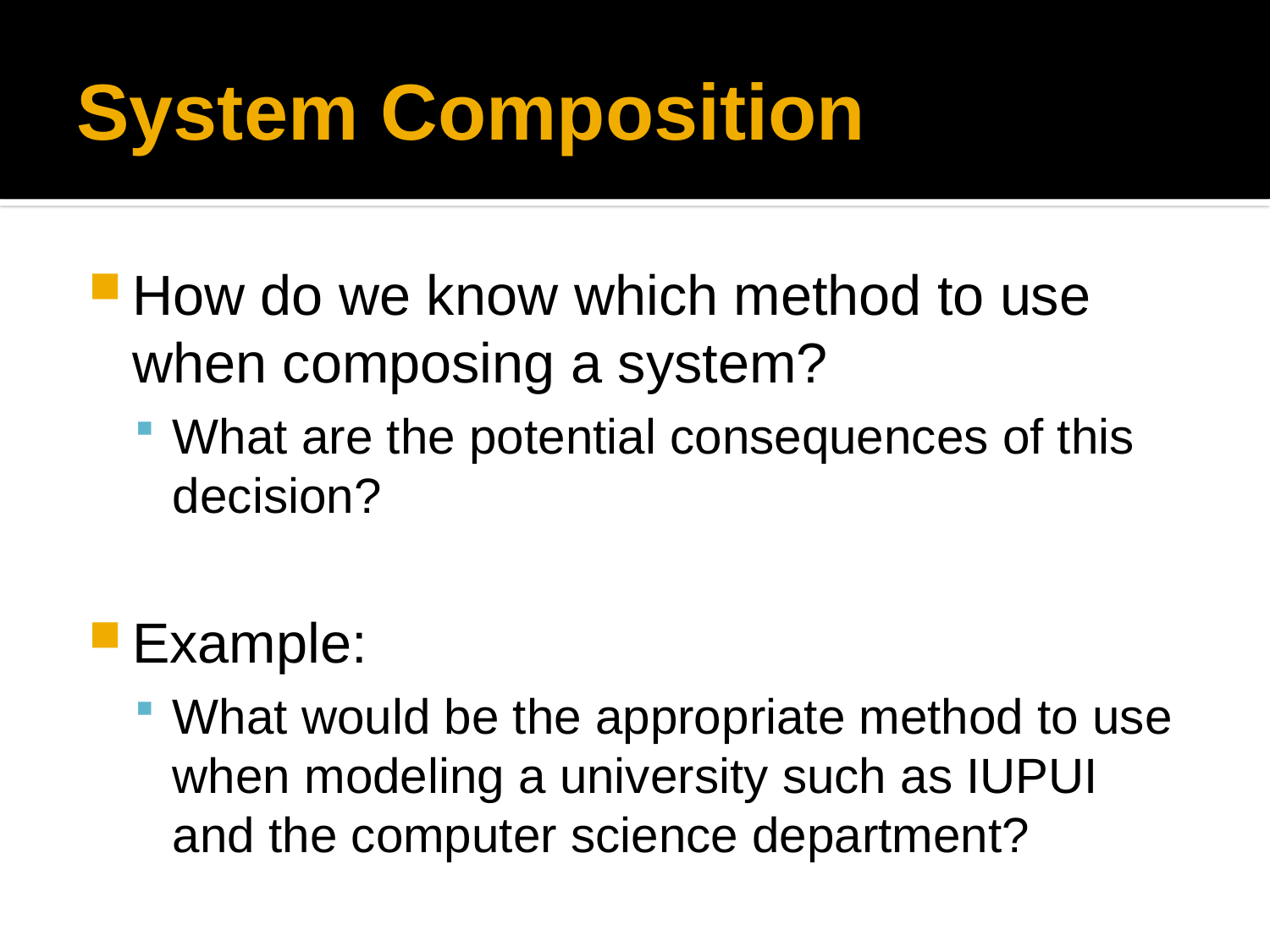

# System Composition
How do we know which method to use when composing a system?
What are the potential consequences of this decision?

Example:
What would be the appropriate method to use when modeling a university such as IUPUI and the computer science department?